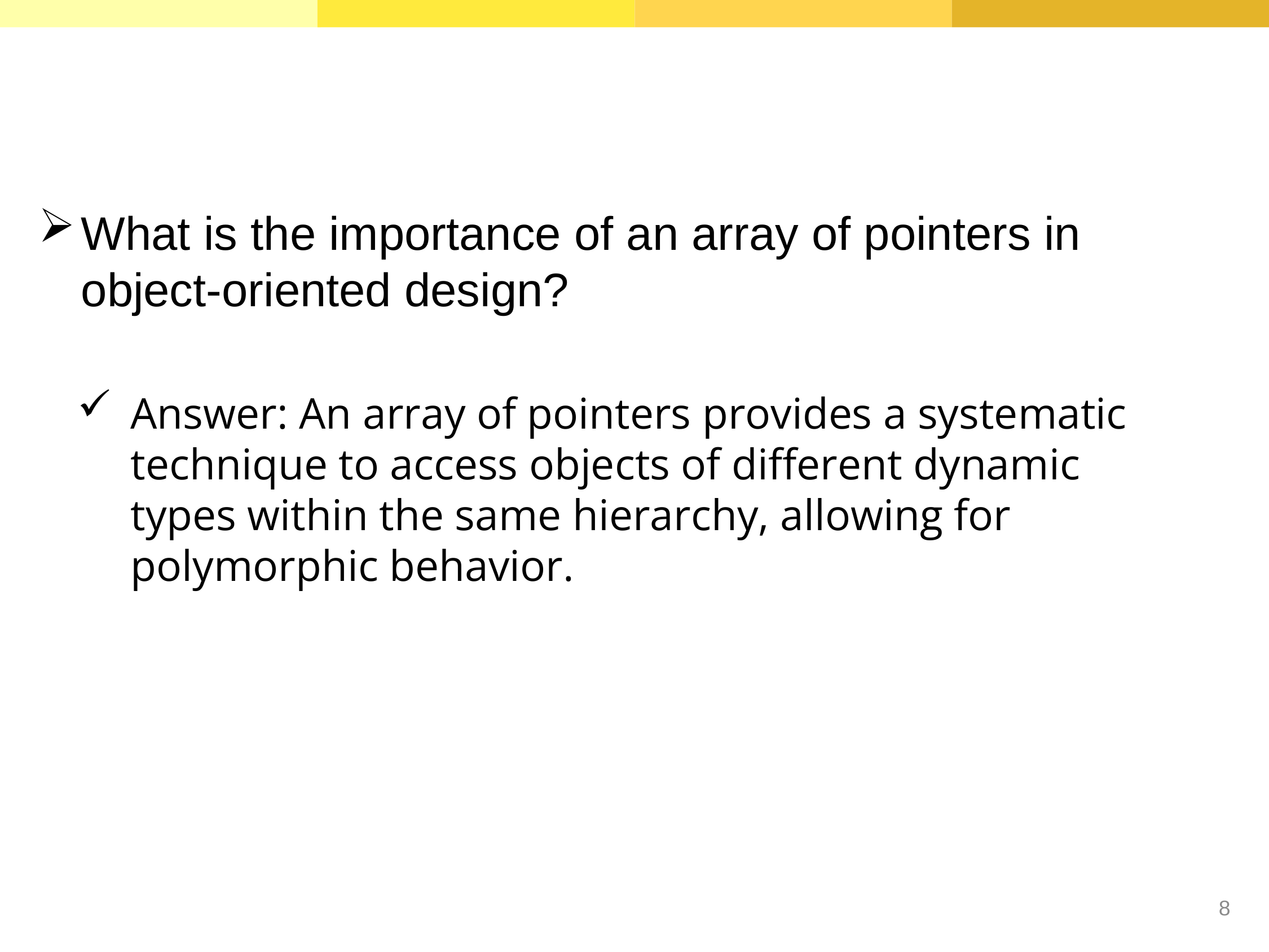

What is the importance of an array of pointers in object-oriented design?
Answer: An array of pointers provides a systematic technique to access objects of different dynamic types within the same hierarchy, allowing for polymorphic behavior.
8